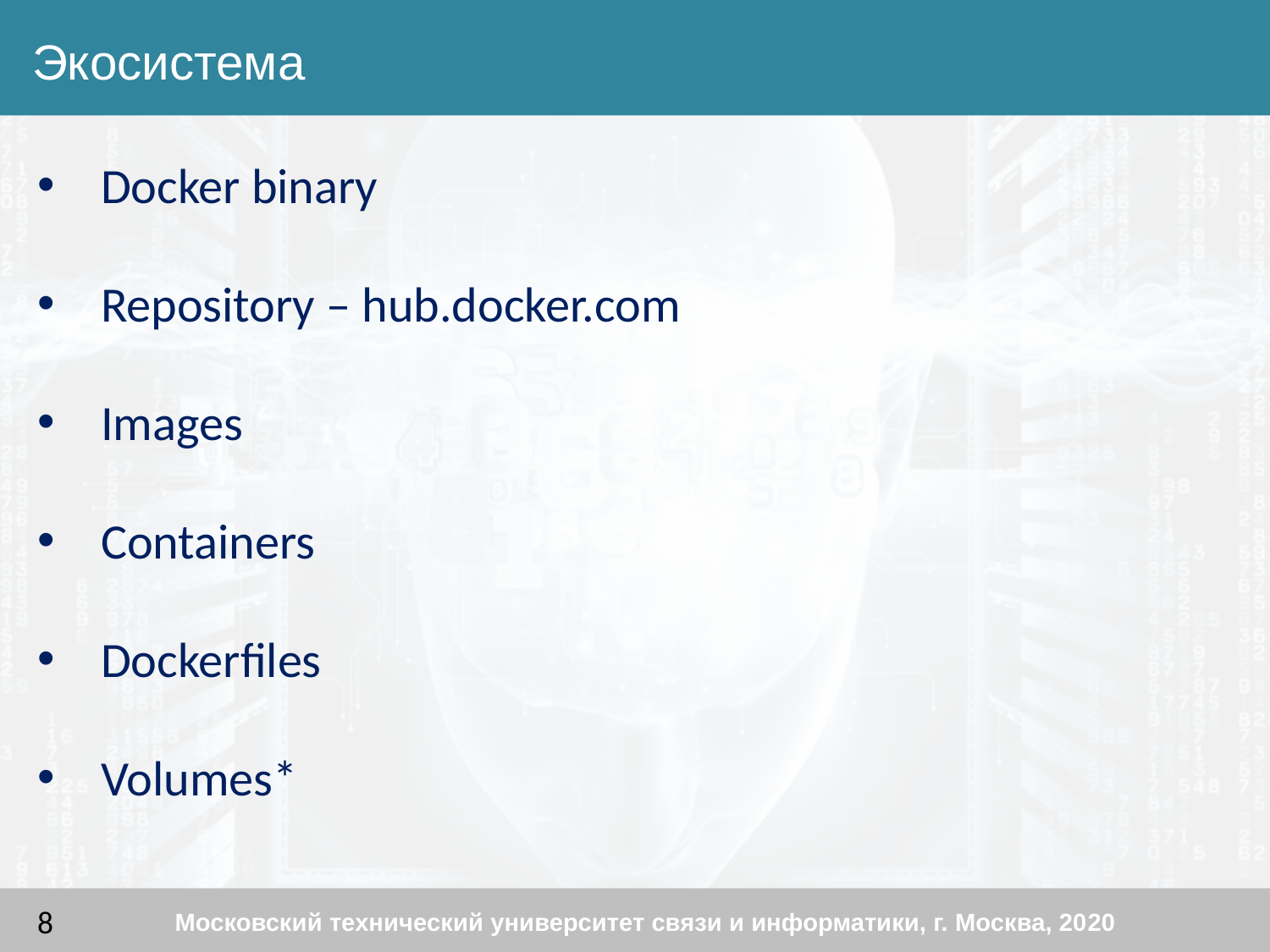

Экосистема
Docker binary

Repository – hub.docker.com

Images

Containers

Dockerfiles

Volumes*

8
Московский технический университет связи и информатики, г. Москва, 2020